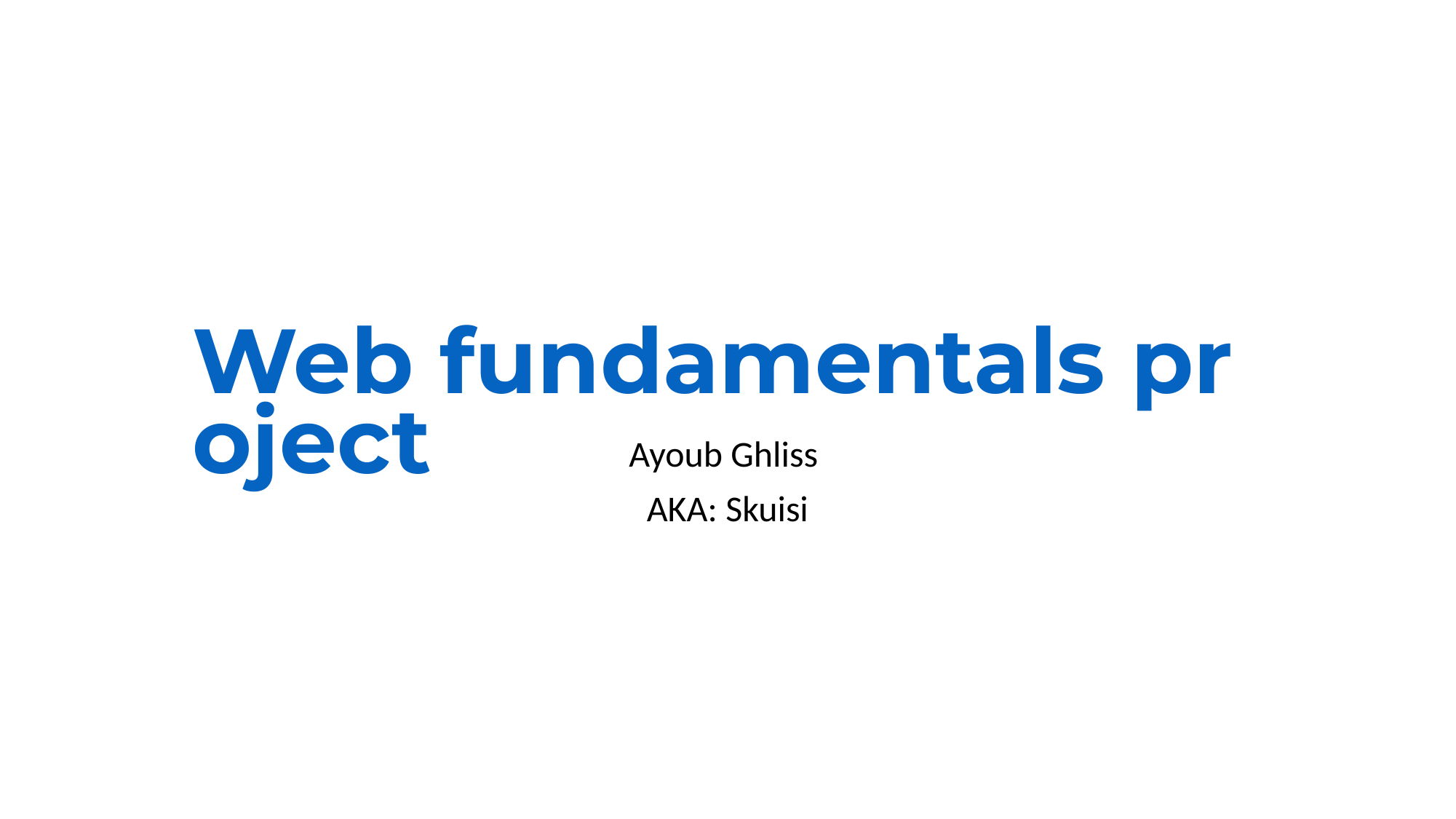

# Web fundamentals project
Ayoub Ghliss
AKA: Skuisi